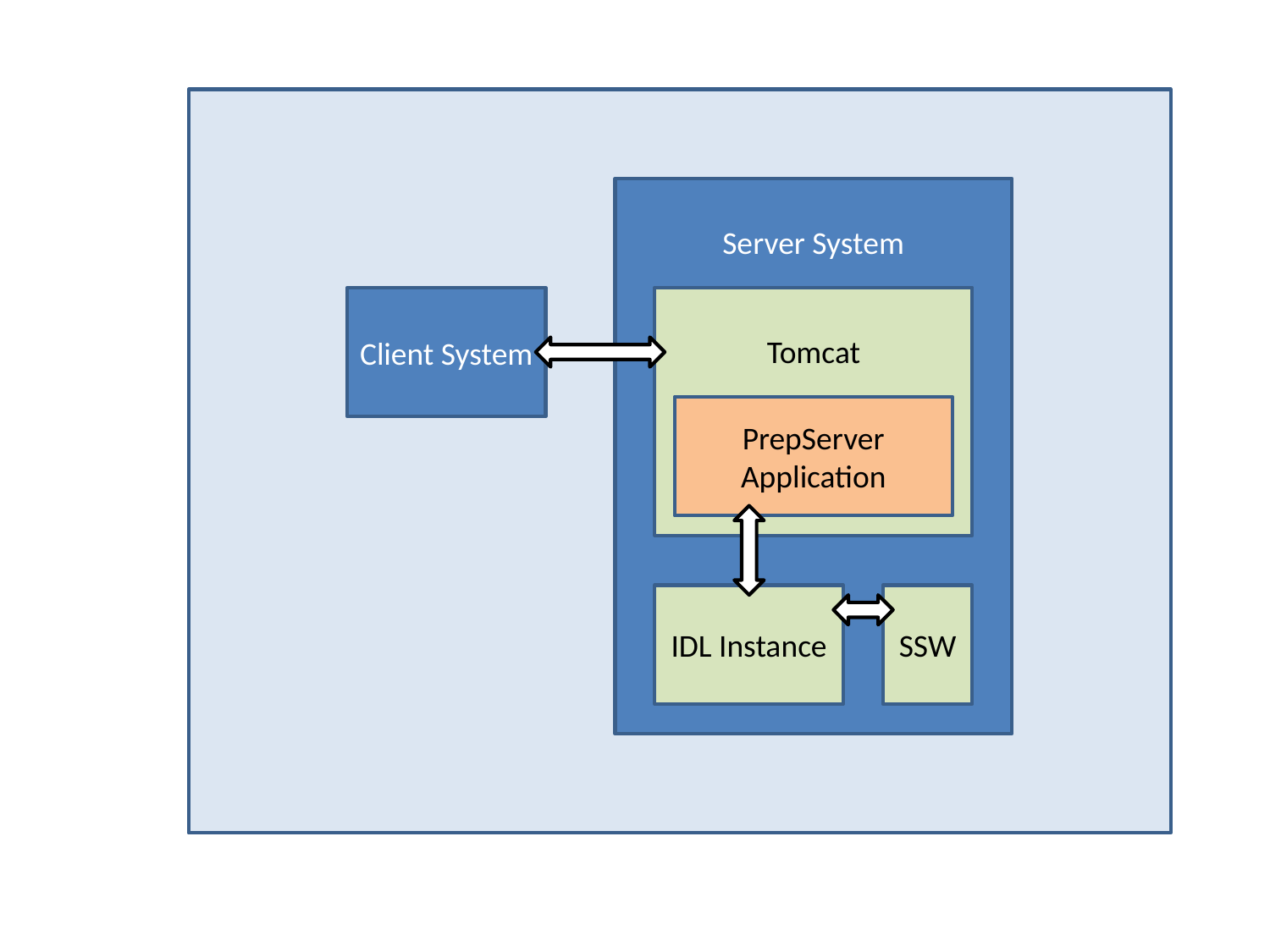

Server System
Client System

Tomcat

PrepServer Application

IDL Instance
SSW